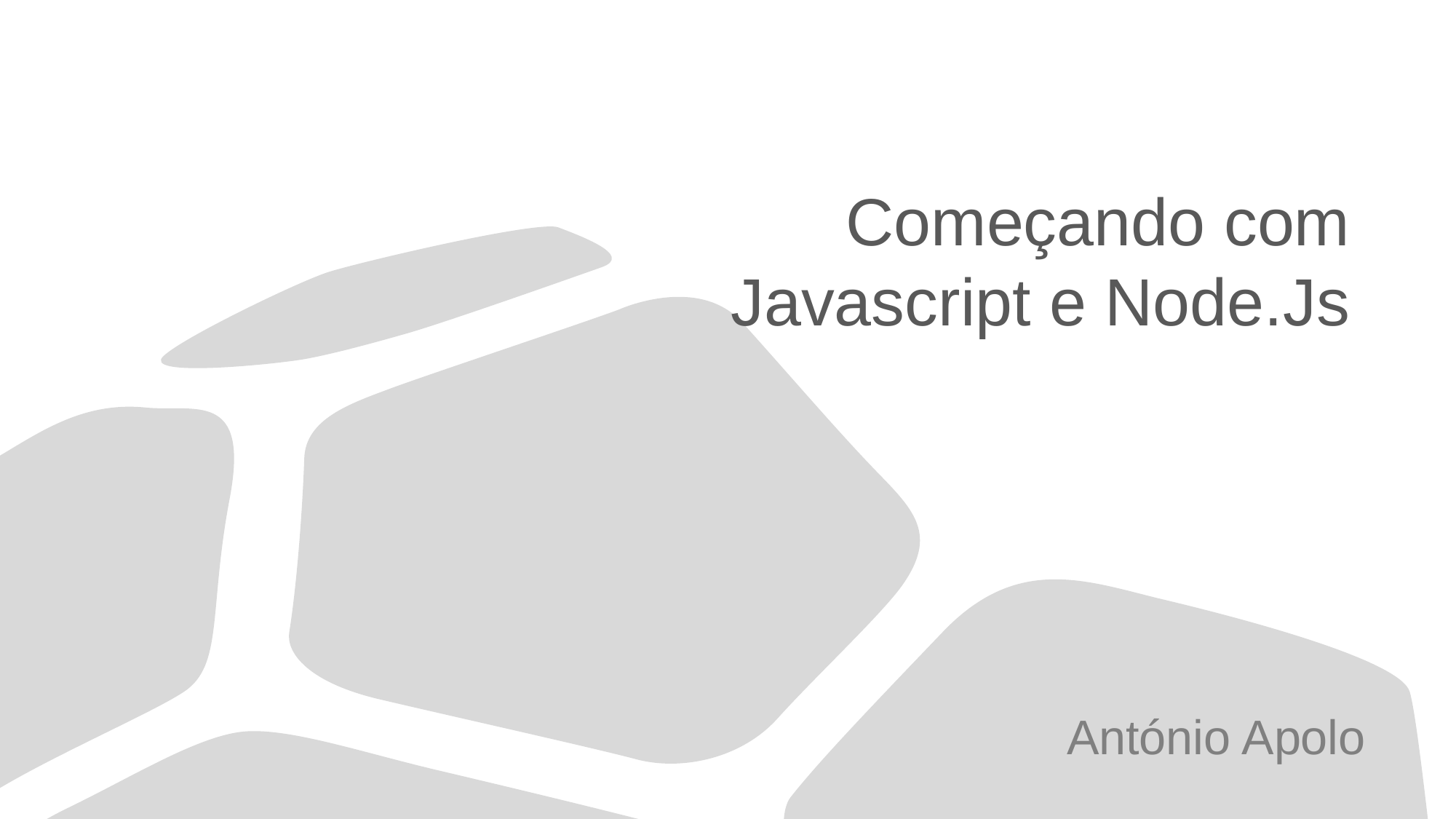

# Começando com Javascript e Node.Js
António Apolo